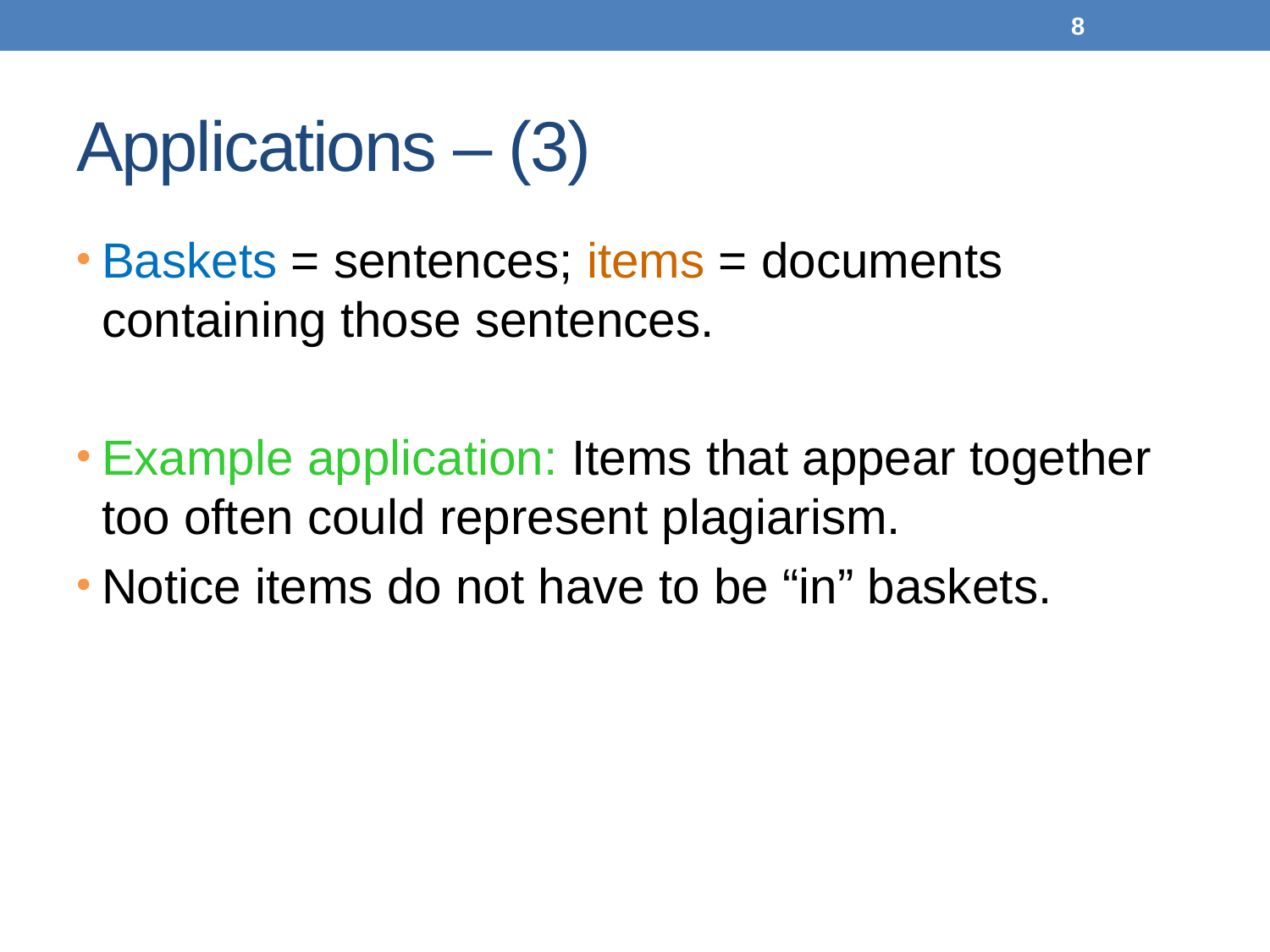

8
# Applications – (3)
Baskets = sentences; items = documents containing those sentences.

Example application: Items that appear together too often could represent plagiarism.
Notice items do not have to be “in” baskets.